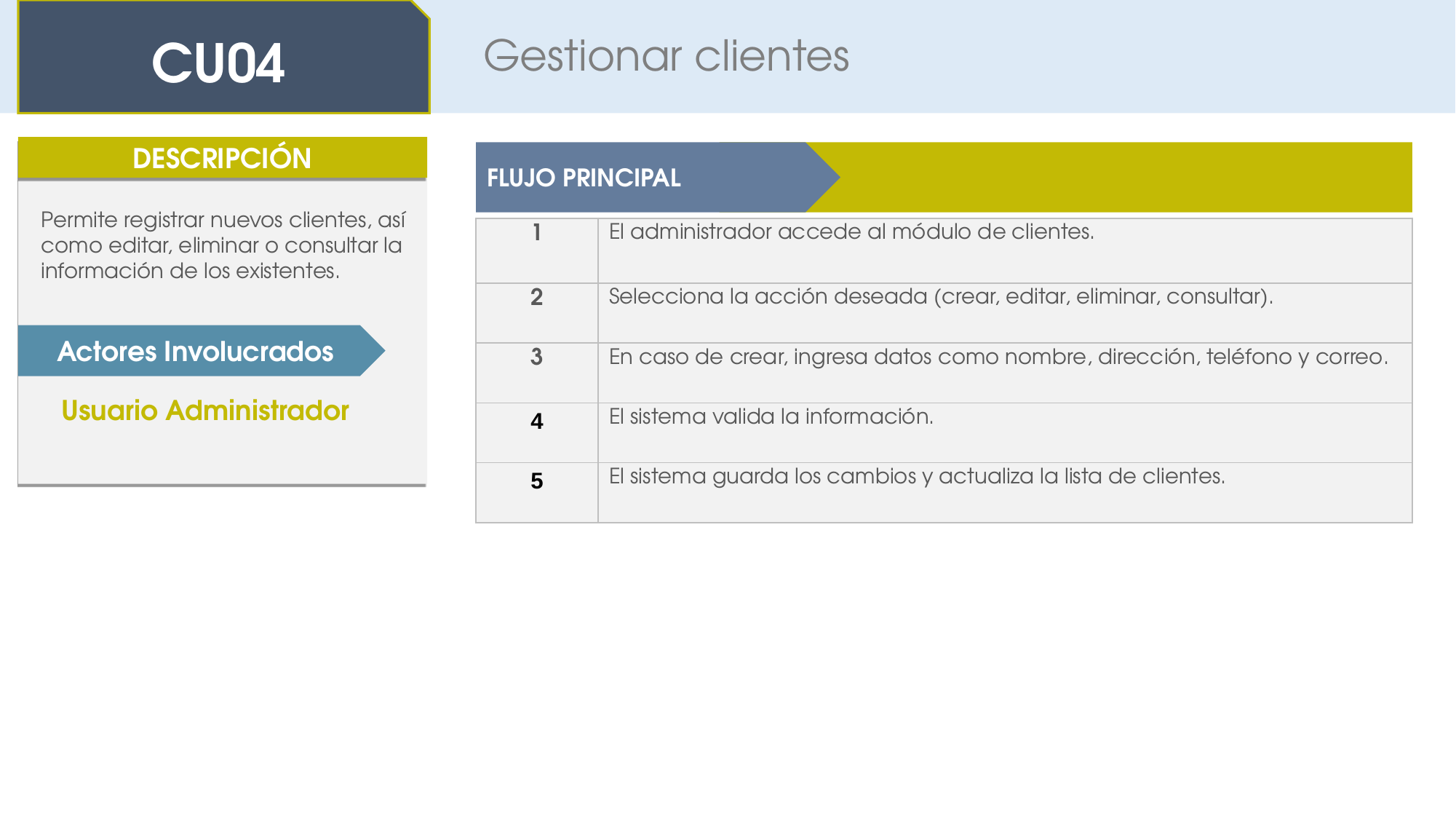

CU04
Gestionar clientes
DESCRIPCIÓN

FLUJO PRINCIPAL

Permite registrar nuevos clientes, así como editar, eliminar o consultar la información de los existentes.
| 1 | El administrador accede al módulo de clientes. |
| --- | --- |
| 2 | Selecciona la acción deseada (crear, editar, eliminar, consultar). |
| 3 | En caso de crear, ingresa datos como nombre, dirección, teléfono y correo. |
| 4 | El sistema valida la información. |
| 5 | El sistema guarda los cambios y actualiza la lista de clientes. |
Actores Involucrados
Usuario Administrador